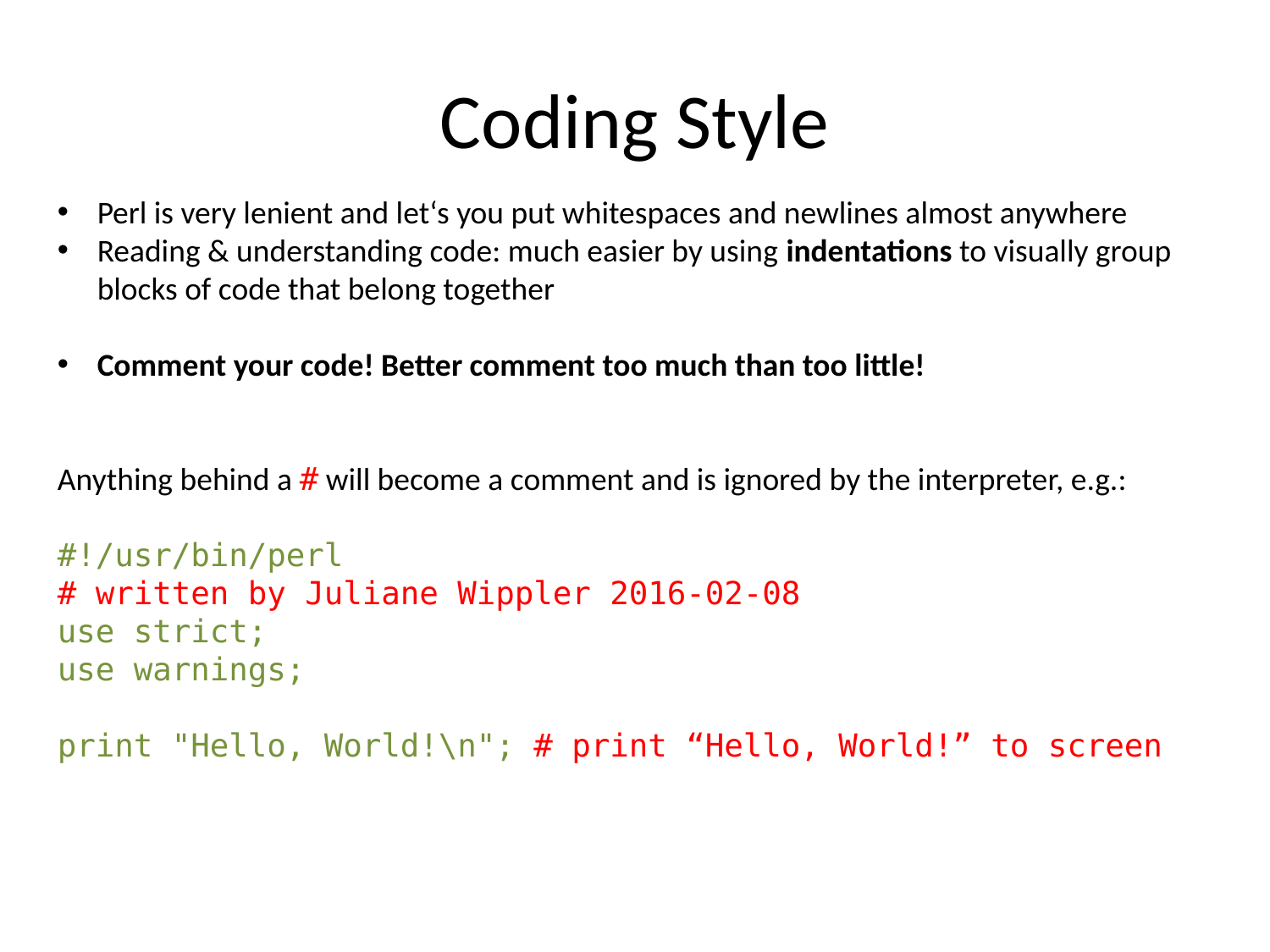

# Coding Style
Perl is very lenient and let‘s you put whitespaces and newlines almost anywhere
Reading & understanding code: much easier by using indentations to visually group blocks of code that belong together

Comment your code! Better comment too much than too little!

Anything behind a # will become a comment and is ignored by the interpreter, e.g.:

#!/usr/bin/perl
# written by Juliane Wippler 2016-02-08
use strict;
use warnings;

print "Hello, World!\n"; # print “Hello, World!” to screen